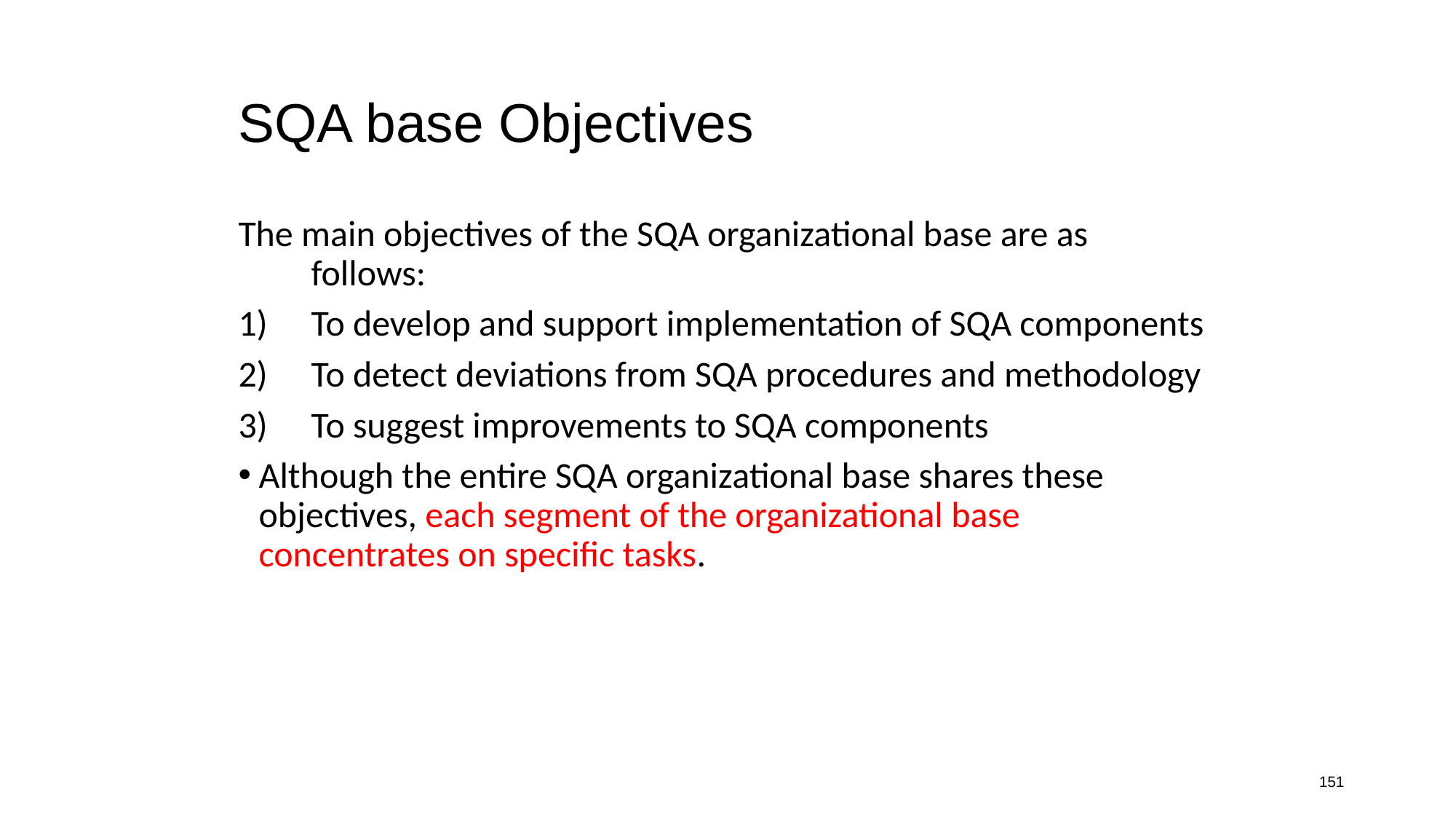

# SQA base Objectives
The main objectives of the SQA organizational base are as follows:
To develop and support implementation of SQA components
To detect deviations from SQA procedures and methodology
To suggest improvements to SQA components
Although the entire SQA organizational base shares these objectives, each segment of the organizational base concentrates on specific tasks.

151